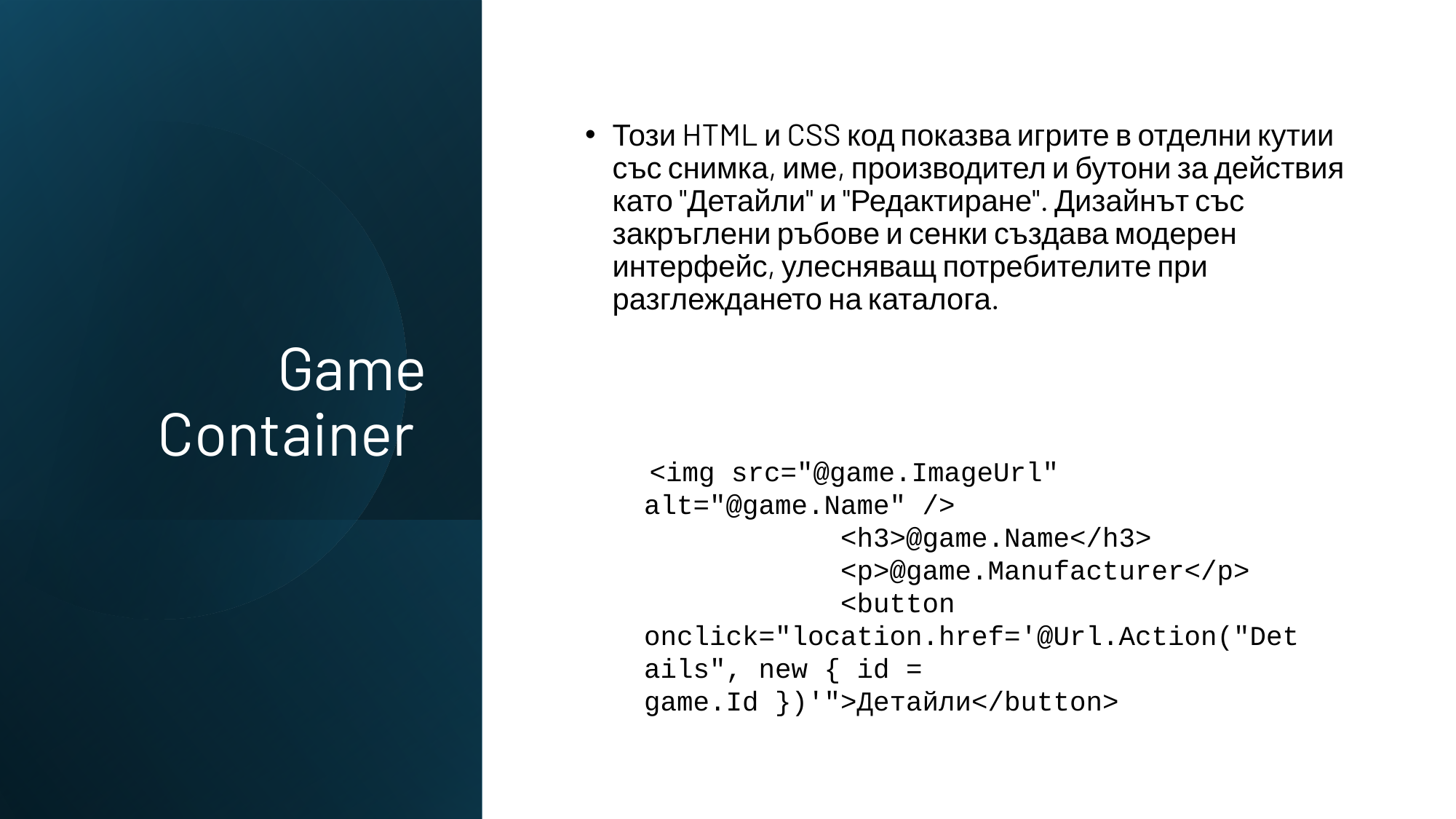

# Game Container
Този HTML и CSS код показва игрите в отделни кутии със снимка, име, производител и бутони за действия като "Детайли" и "Редактиране". Дизайнът със закръглени ръбове и сенки създава модерен интерфейс, улесняващ потребителите при разглеждането на каталога.

 <img src="@game.ImageUrl" alt="@game.Name" />
            <h3>@game.Name</h3>
            <p>@game.Manufacturer</p>
            <button onclick="location.href='@Url.Action("Details", new { id = game.Id })'">Детайли</button>